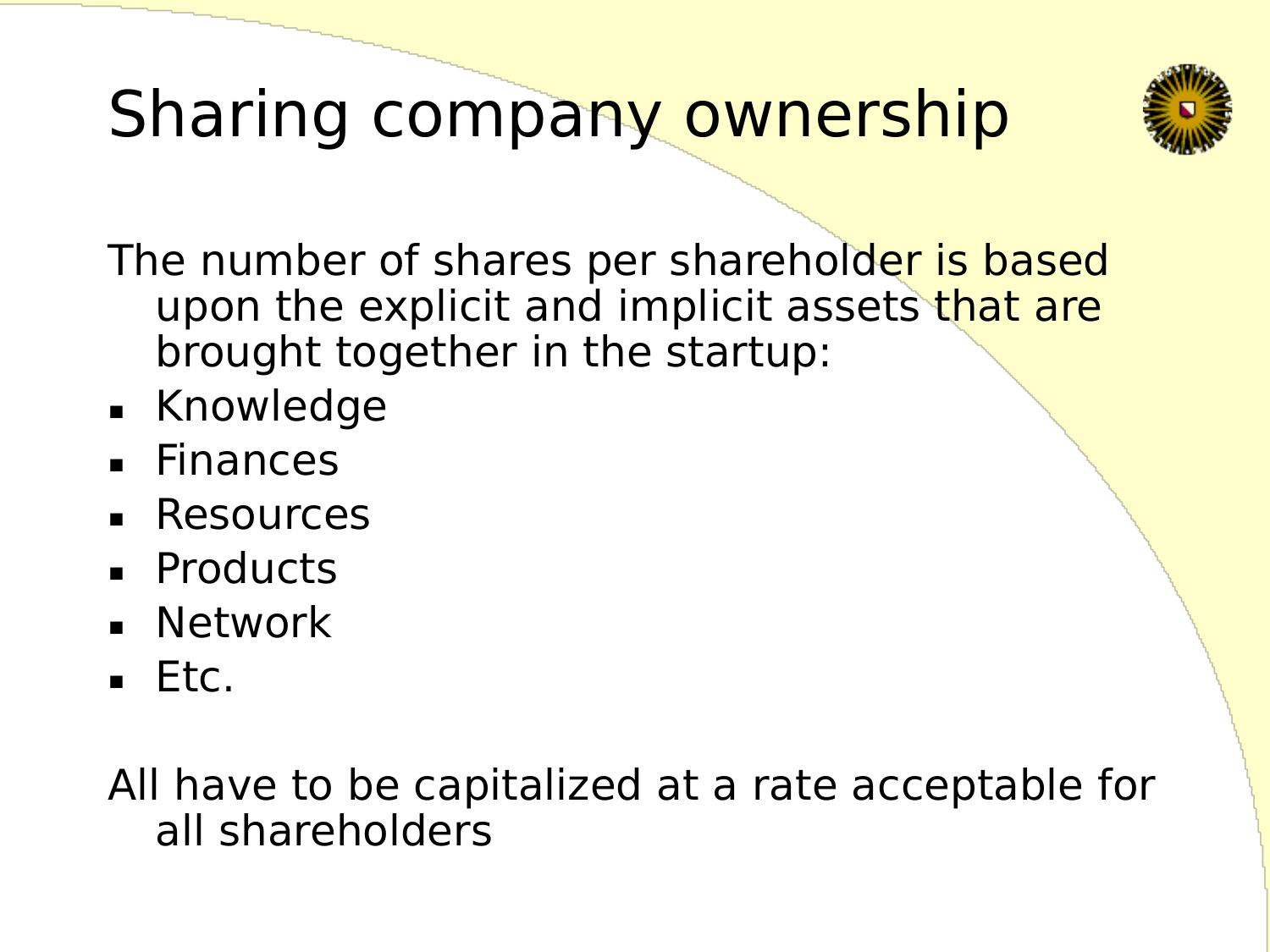

# Sharing company ownership
The number of shares per shareholder is based upon the explicit and implicit assets that are brought together in the startup:
Knowledge
Finances
Resources
Products
Network
Etc.

All have to be capitalized at a rate acceptable for all shareholders